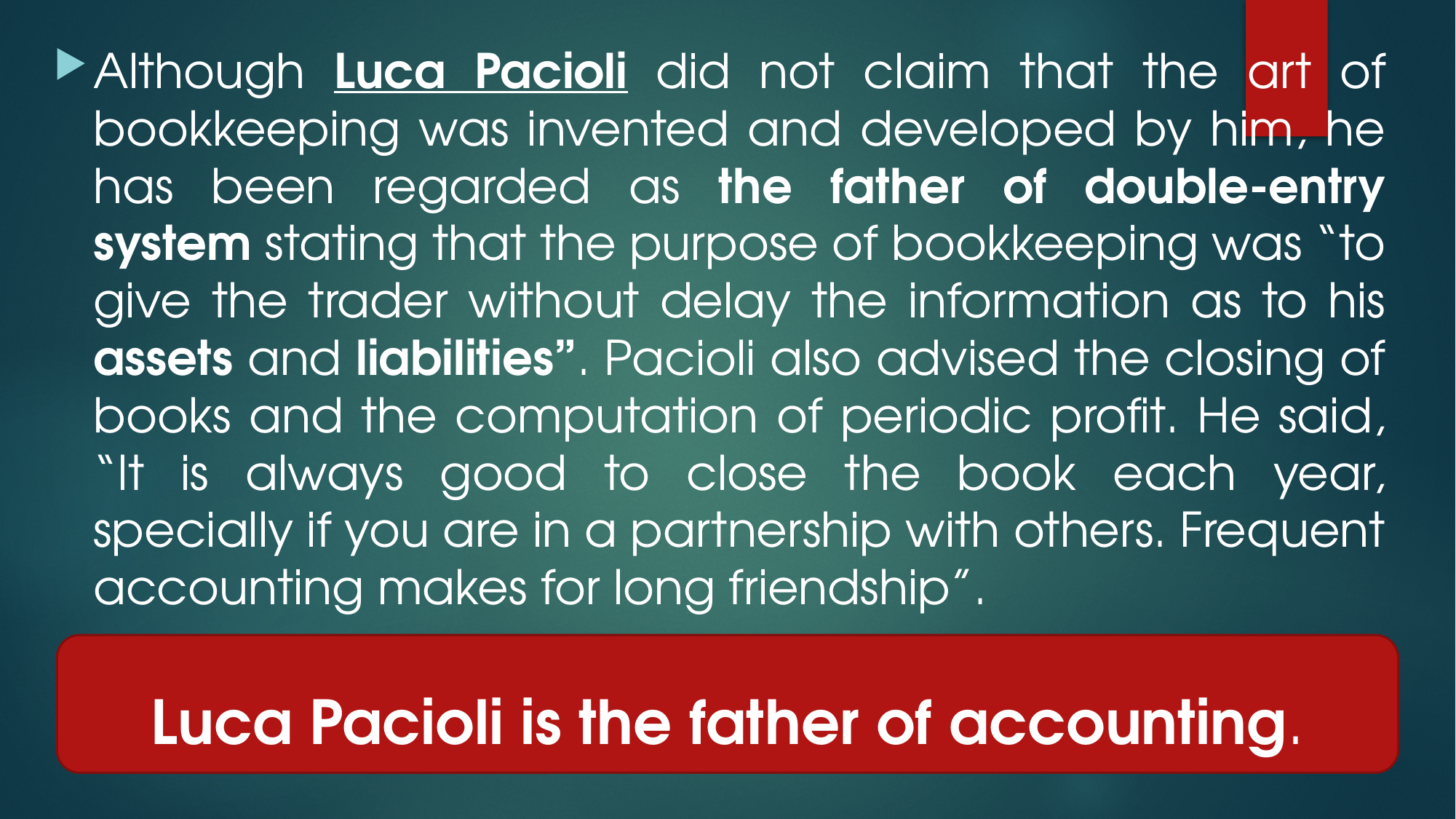

Although Luca Pacioli did not claim that the art of bookkeeping was invented and developed by him, he has been regarded as the father of double-entry system stating that the purpose of bookkeeping was “to give the trader without delay the information as to his assets and liabilities”. Pacioli also advised the closing of books and the computation of periodic profit. He said, “It is always good to close the book each year, specially if you are in a partnership with others. Frequent accounting makes for long friendship”.

Luca Pacioli is the father of accounting.